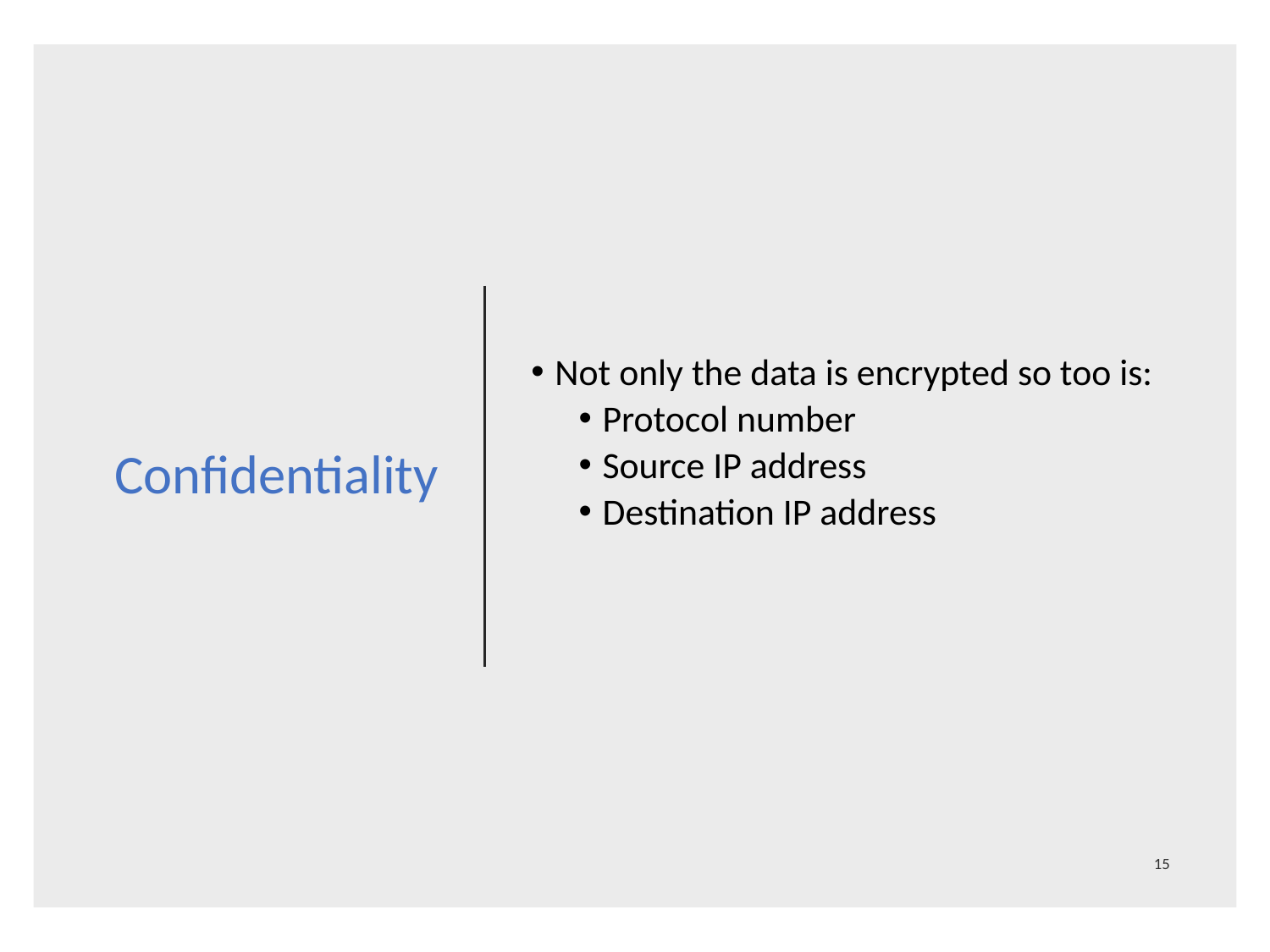

# Confidentiality
Not only the data is encrypted so too is:
Protocol number
Source IP address
Destination IP address

15